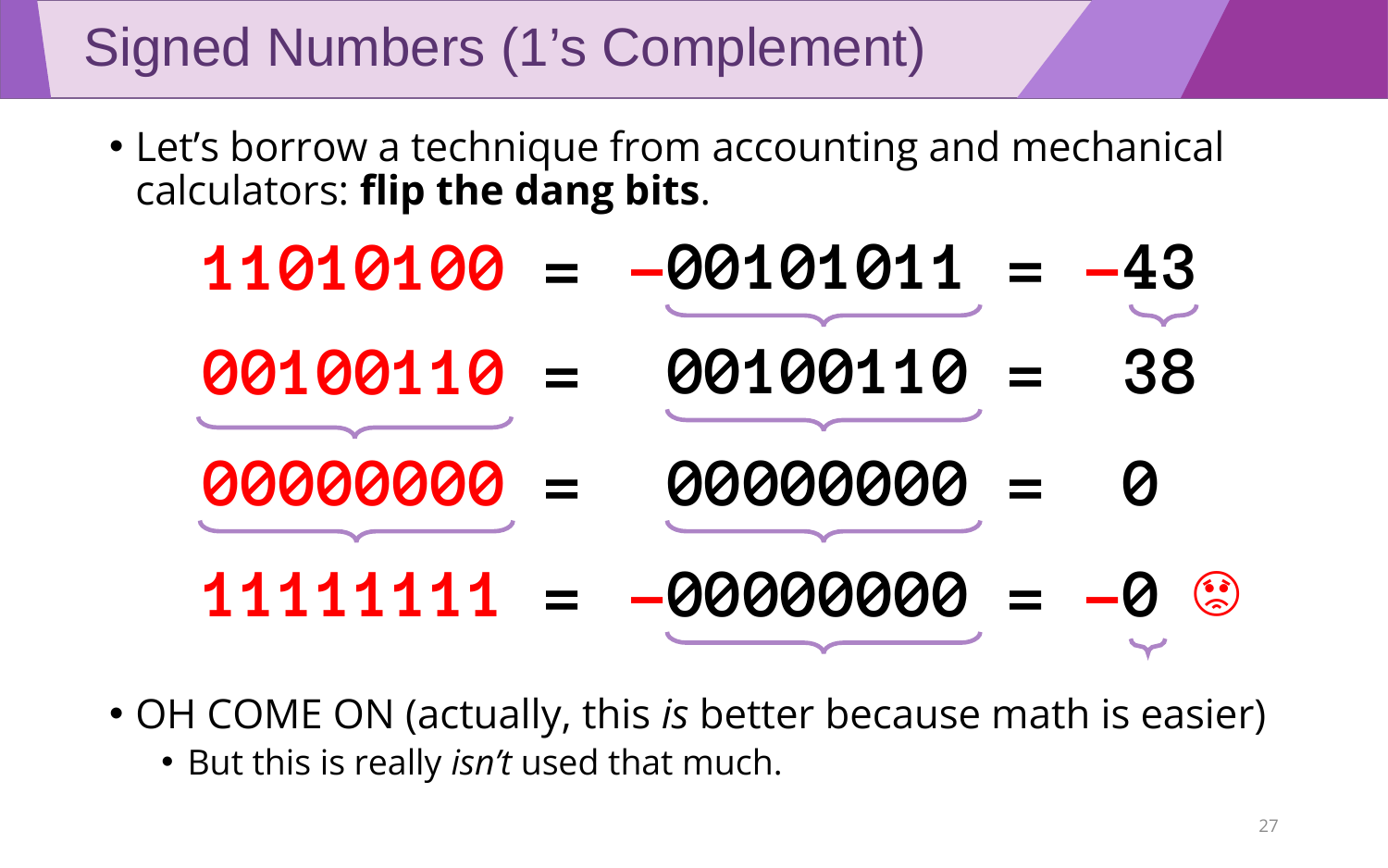

# Signed Numbers (1’s Complement)
Let’s borrow a technique from accounting and mechanical calculators: flip the dang bits.

OH COME ON (actually, this is better because math is easier)
But this is really isn’t used that much.

-00101011 = -43
11010100 =

 00100110 =  38
00100110 =

 00000000 =  0
00000000 =

-00000000 = -0
11111111 =
😡

27